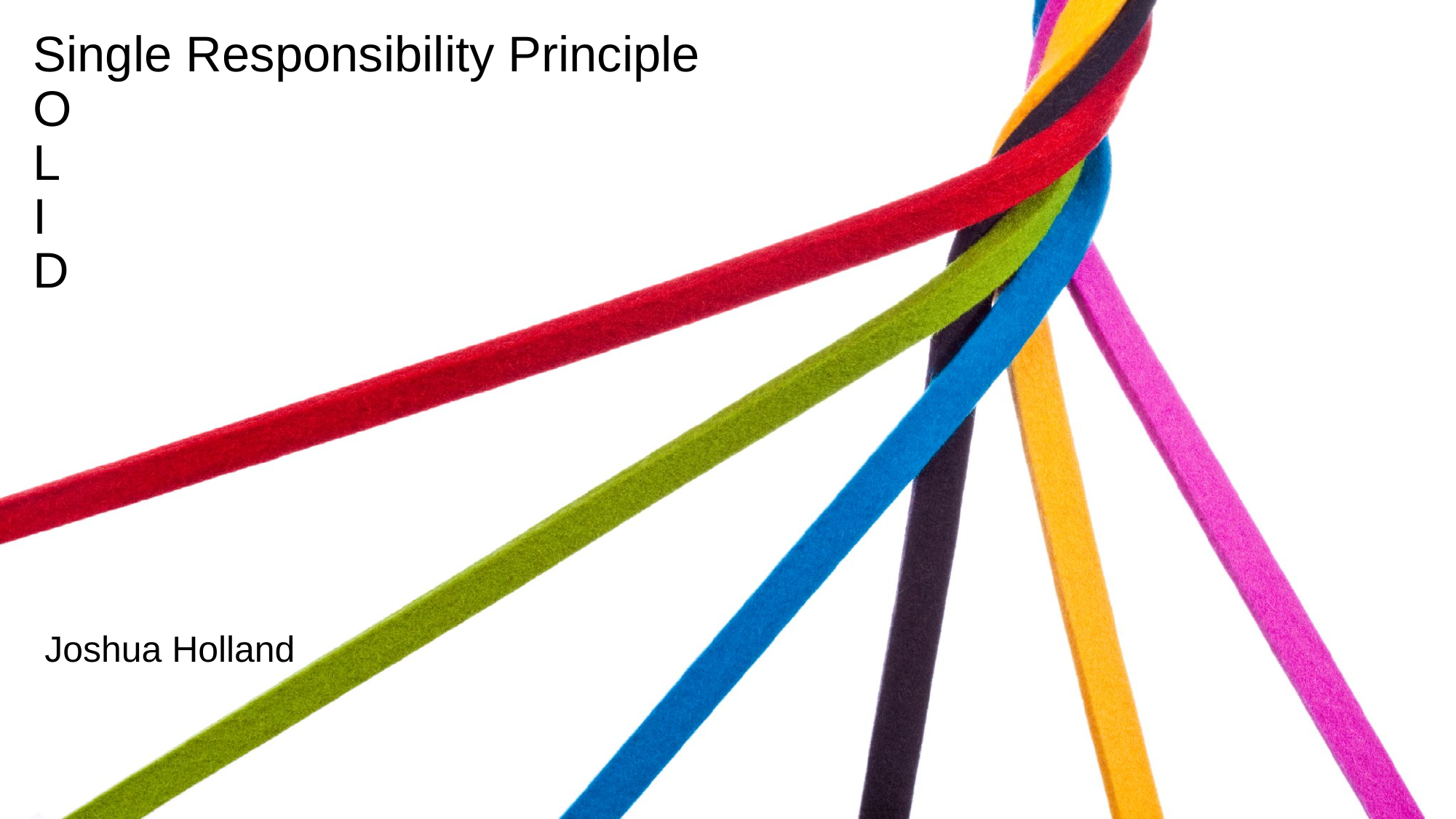

# Single Responsibility Principle O L I D
Joshua Holland